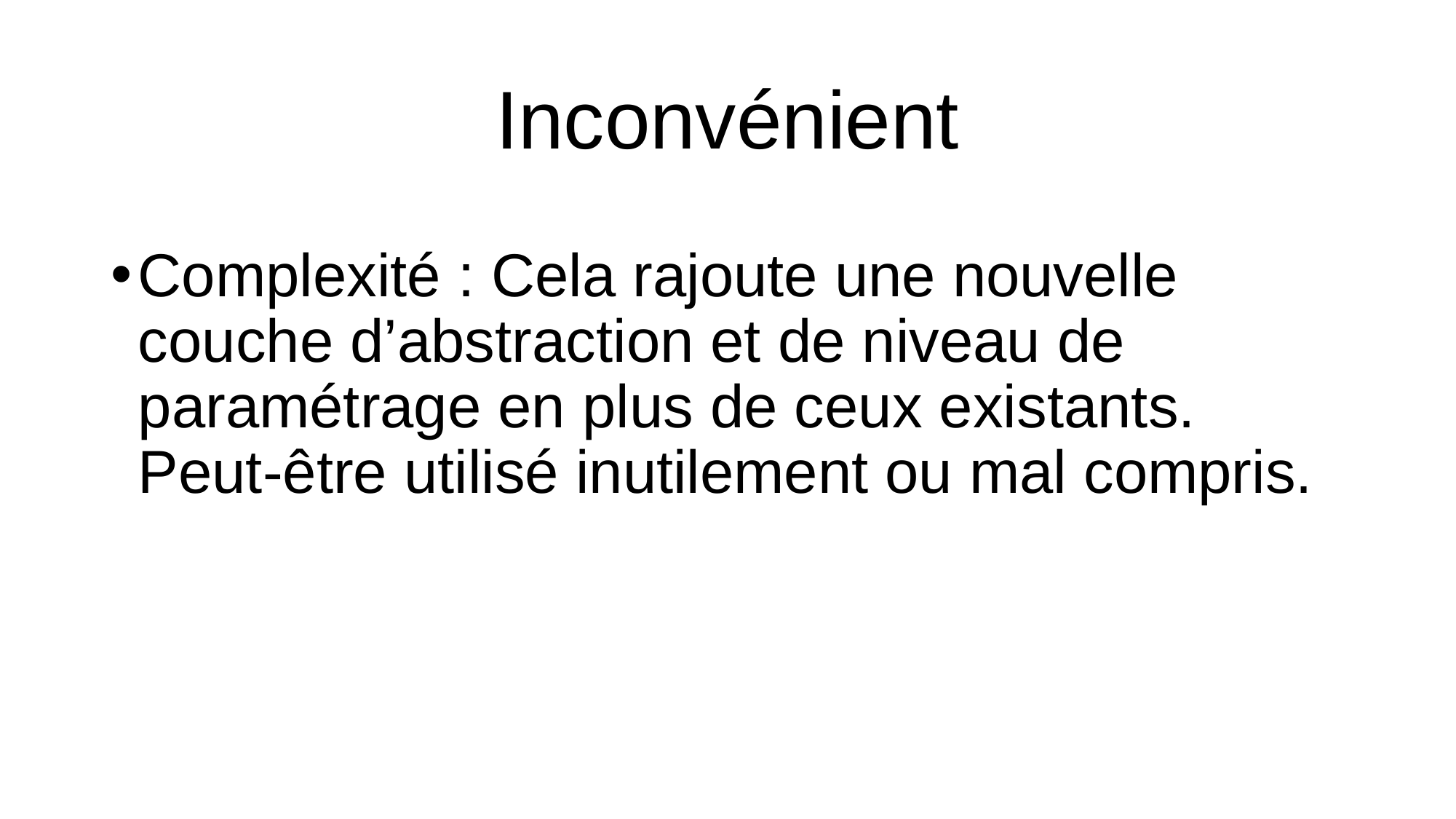

# Inconvénient
Complexité : Cela rajoute une nouvelle couche d’abstraction et de niveau de paramétrage en plus de ceux existants. Peut-être utilisé inutilement ou mal compris.